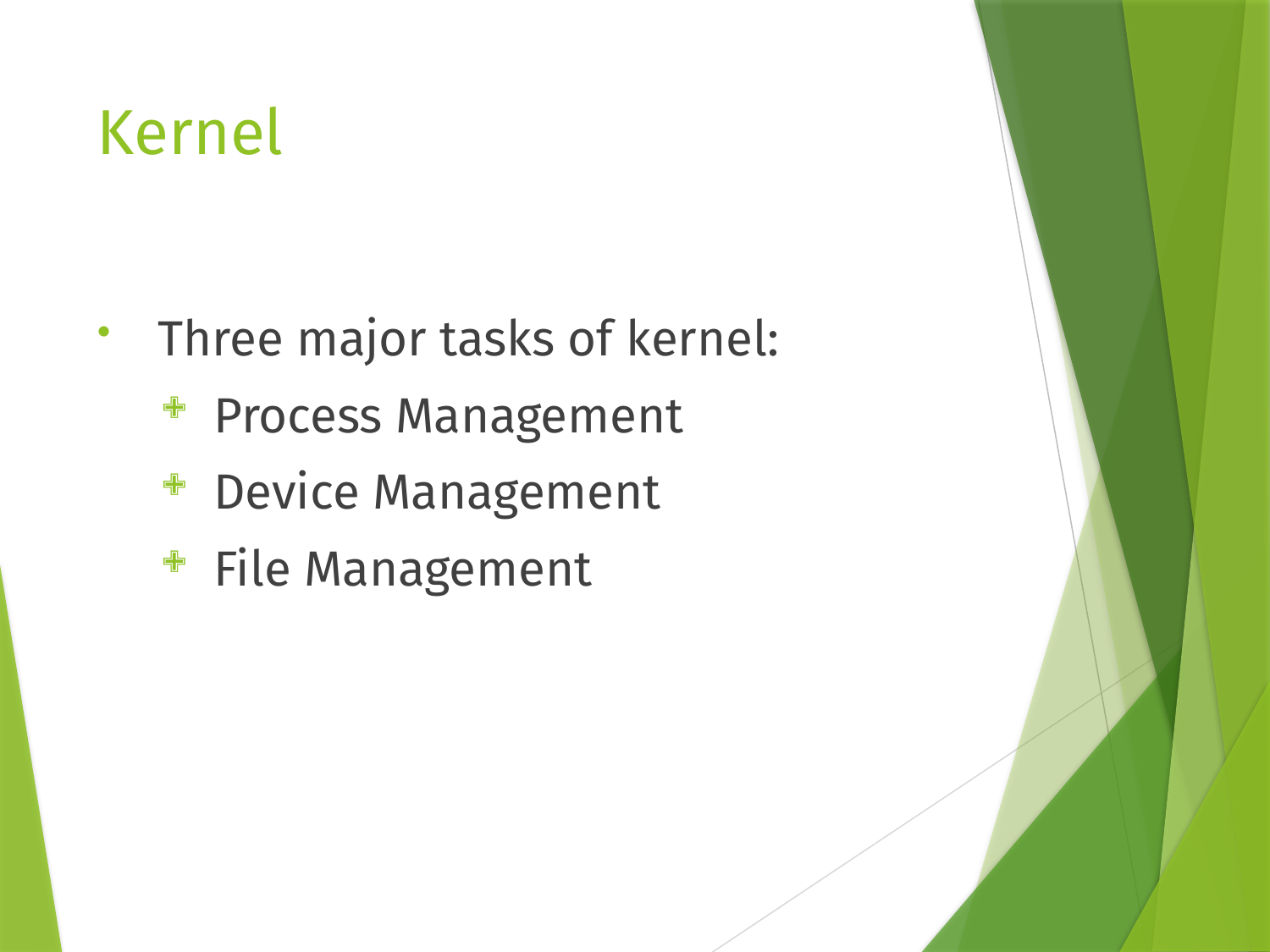

# Kernel
 Three major tasks of kernel:
 Process Management
 Device Management
 File Management